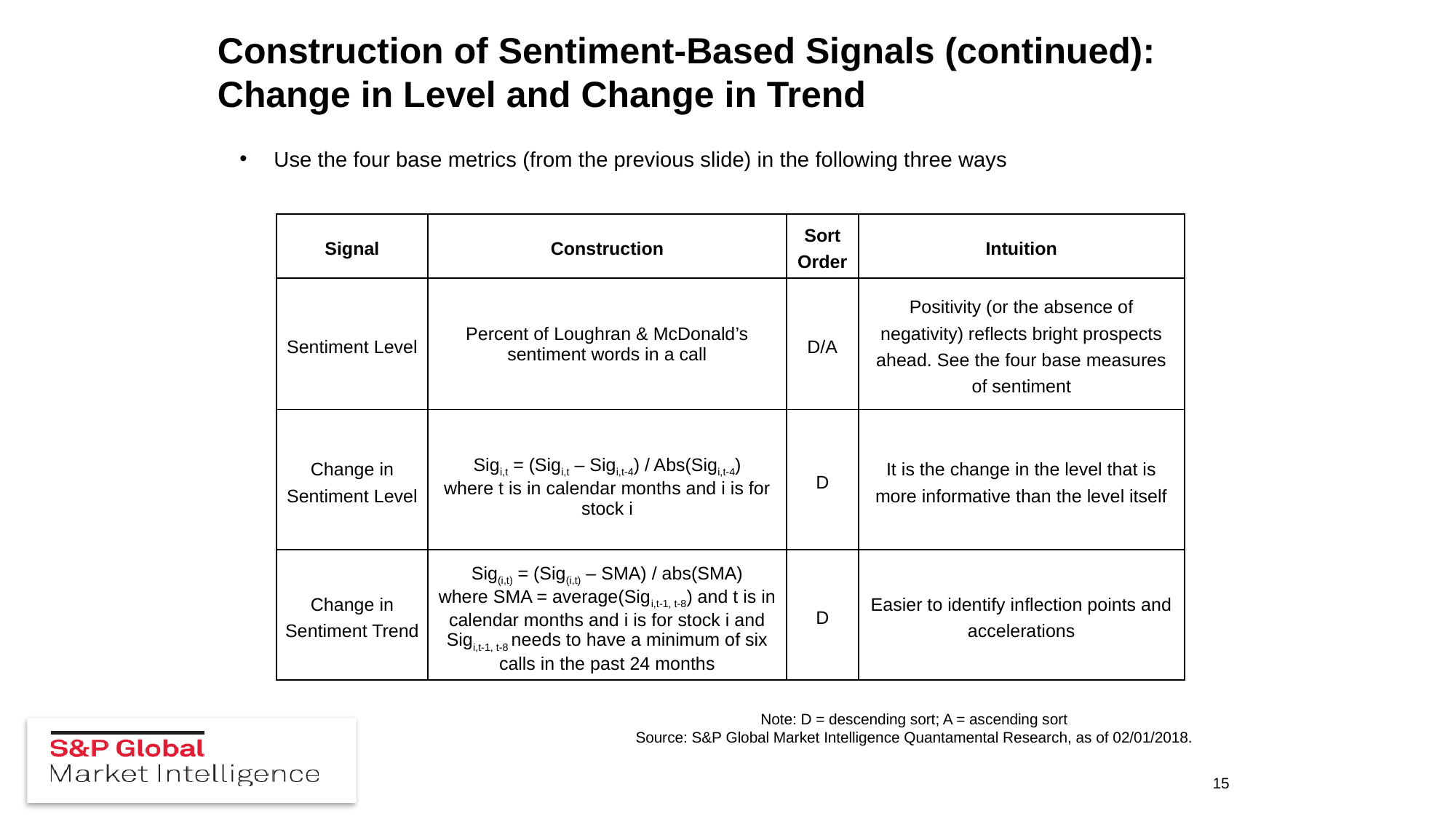

Construction of Sentiment-Based Signals (continued):
Change in Level and Change in Trend
Use the four base metrics (from the previous slide) in the following three ways
| Signal | Construction | Sort Order | Intuition |
| --- | --- | --- | --- |
| Sentiment Level | Percent of Loughran & McDonald’s sentiment words in a call | D/A | Positivity (or the absence of negativity) reflects bright prospects ahead. See the four base measures of sentiment |
| Change in Sentiment Level | Sigi,t = (Sigi,t – Sigi,t-4) / Abs(Sigi,t-4) where t is in calendar months and i is for stock i | D | It is the change in the level that is more informative than the level itself |
| Change in Sentiment Trend | Sig(i,t) = (Sig(i,t) – SMA) / abs(SMA) where SMA = average(Sigi,t-1, t-8) and t is in calendar months and i is for stock i and Sigi,t-1, t-8 needs to have a minimum of six calls in the past 24 months | D | Easier to identify inflection points and accelerations |
Note: D = descending sort; A = ascending sort
Source: S&P Global Market Intelligence Quantamental Research, as of 02/01/2018.
15